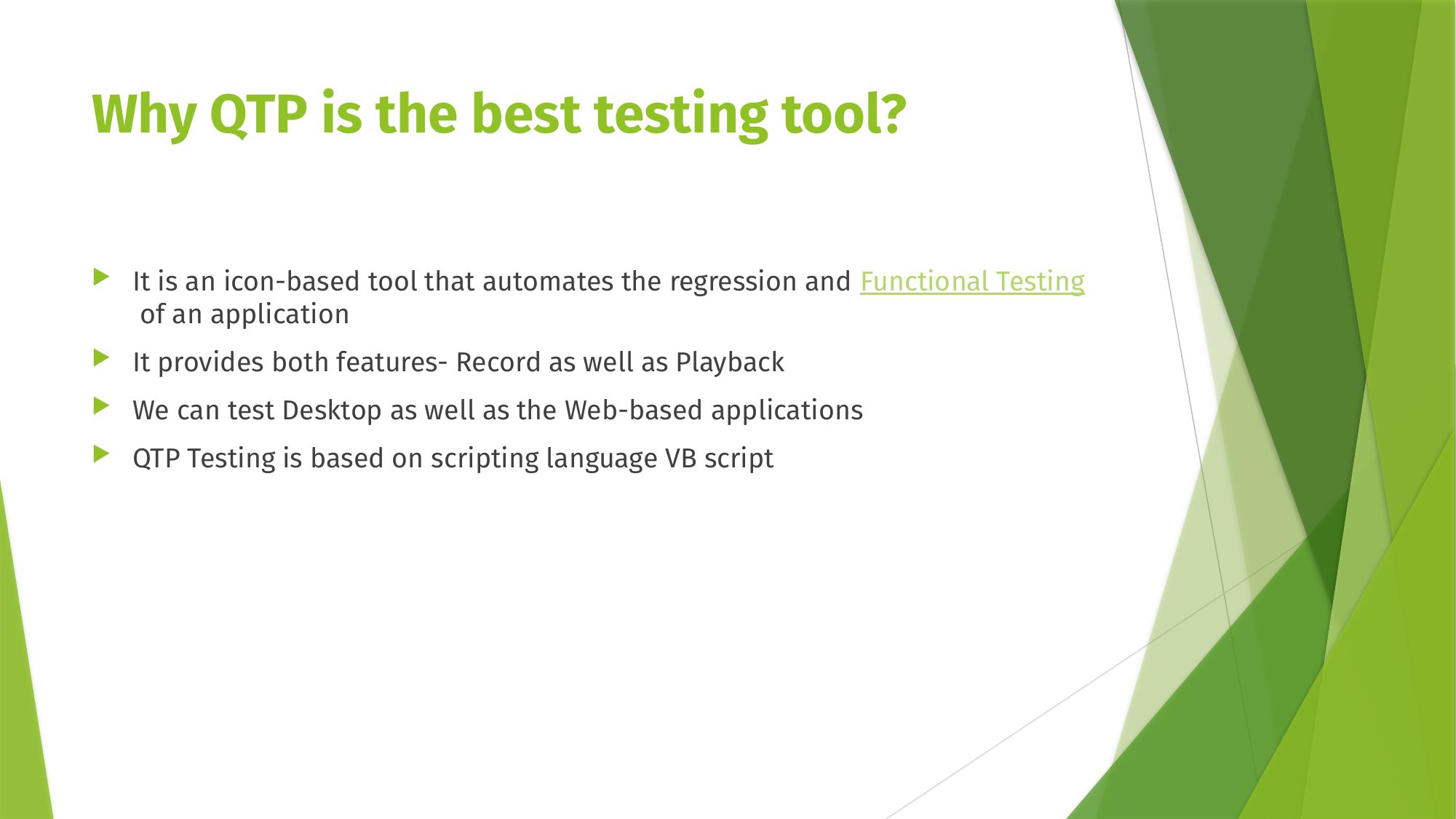

# Why QTP is the best testing tool?
It is an icon-based tool that automates the regression and Functional Testing of an application
It provides both features- Record as well as Playback
We can test Desktop as well as the Web-based applications
QTP Testing is based on scripting language VB script